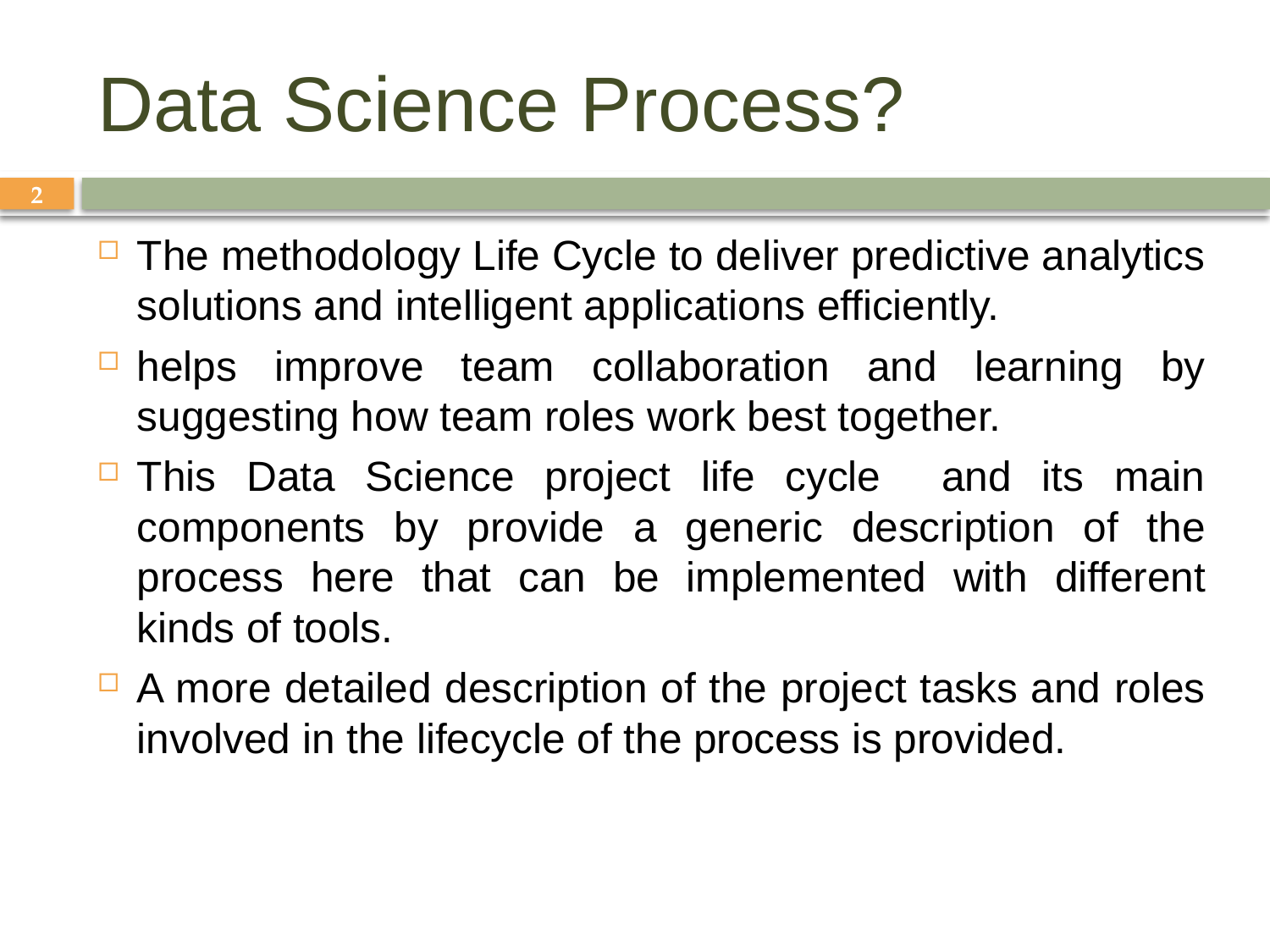

# Data Science Process?
2
The methodology Life Cycle to deliver predictive analytics solutions and intelligent applications efficiently.
helps improve team collaboration and learning by suggesting how team roles work best together.
This Data Science project life cycle  and its main components by provide a generic description of the process here that can be implemented with different kinds of tools.
A more detailed description of the project tasks and roles involved in the lifecycle of the process is provided.